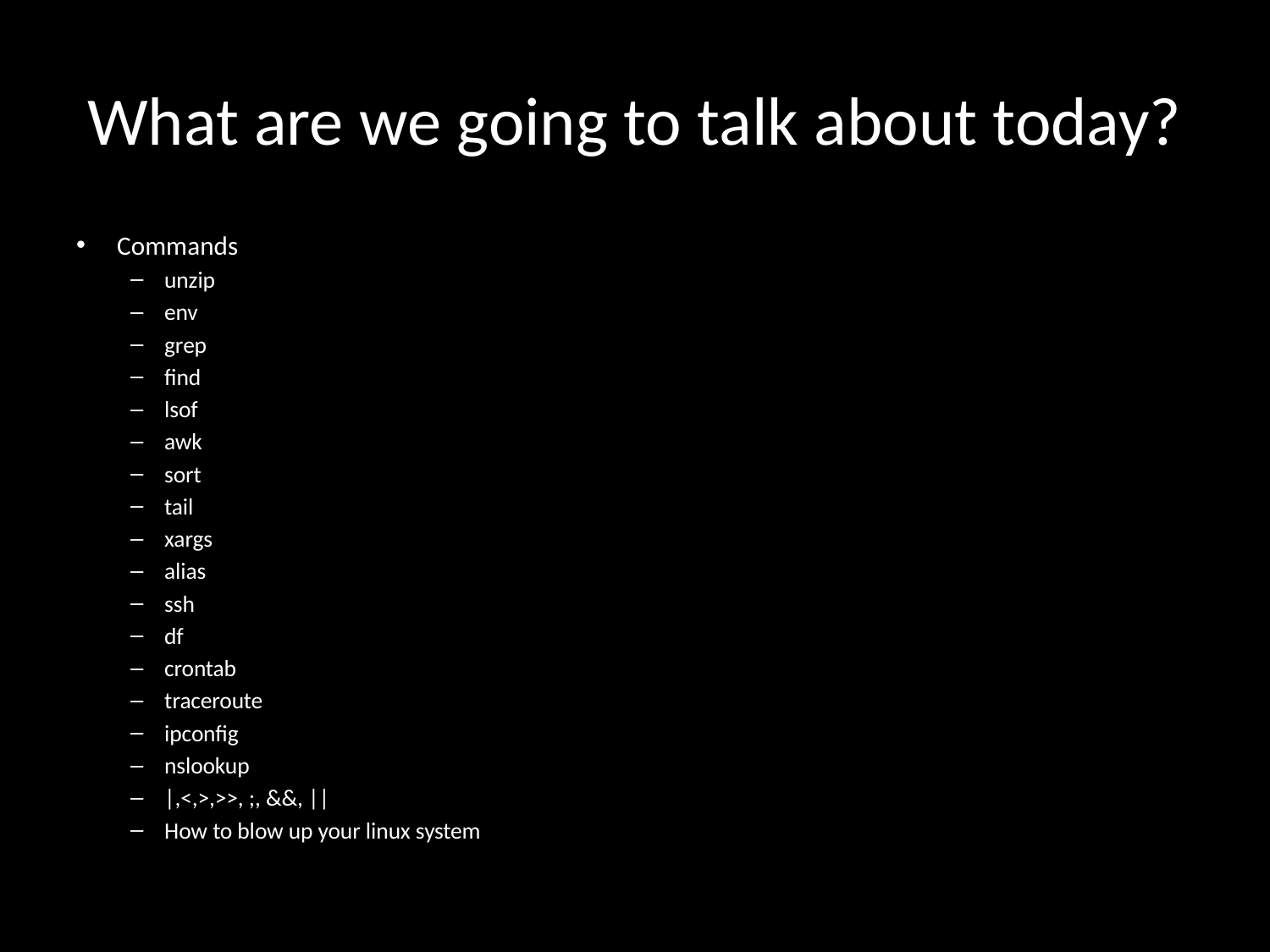

# What are we going to talk about today?
Commands
unzip
env
grep
find
lsof
awk
sort
tail
xargs
alias
ssh
df
crontab
traceroute
ipconfig
nslookup
|,<,>,>>, ;, &&, ||
How to blow up your linux system